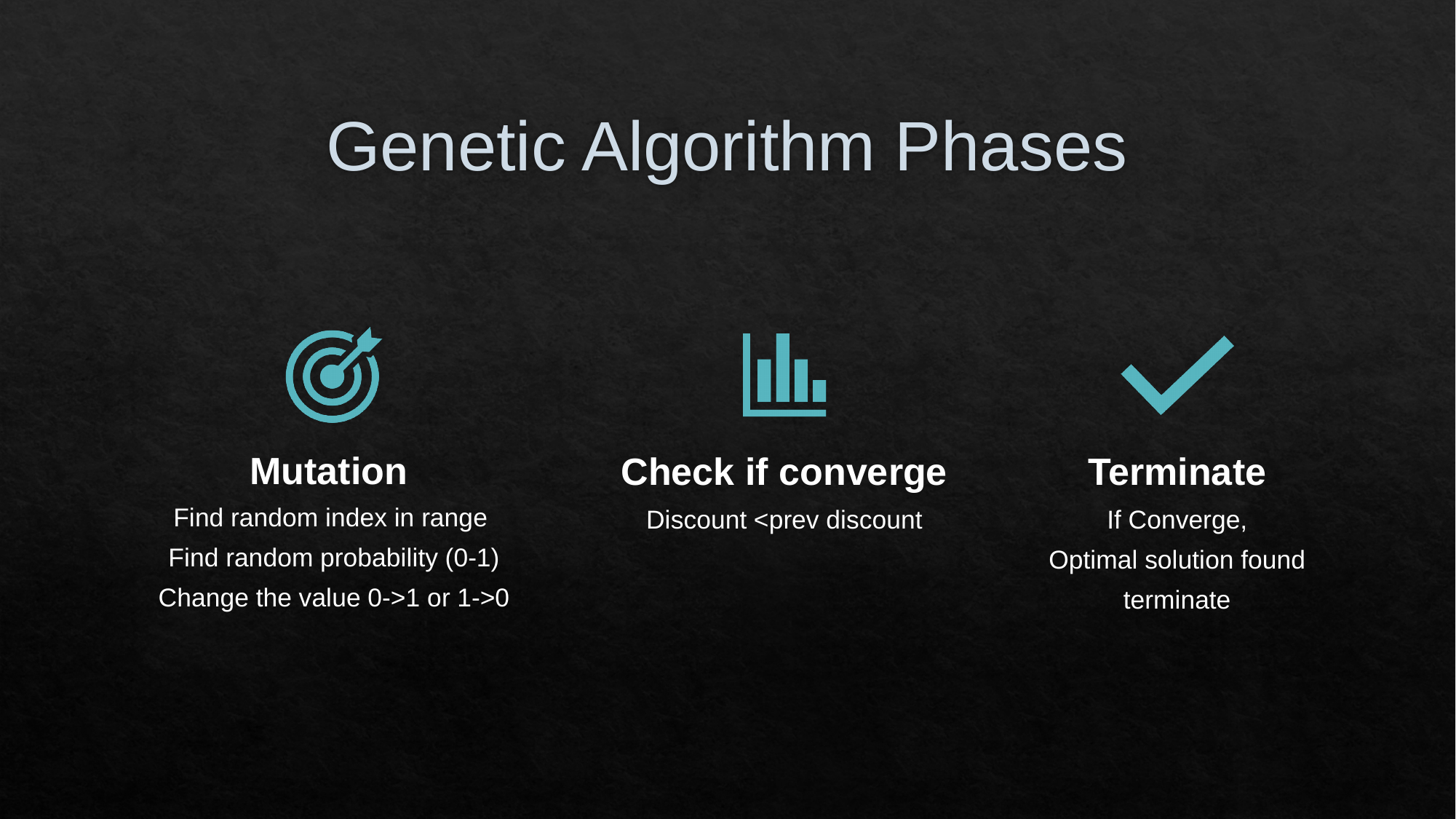

# Genetic Algorithm Phases
Mutation
Find random index in range
Find random probability (0-1)
Change the value 0->1 or 1->0
Check if converge
Discount <prev discount
Terminate
If Converge,
Optimal solution found
terminate